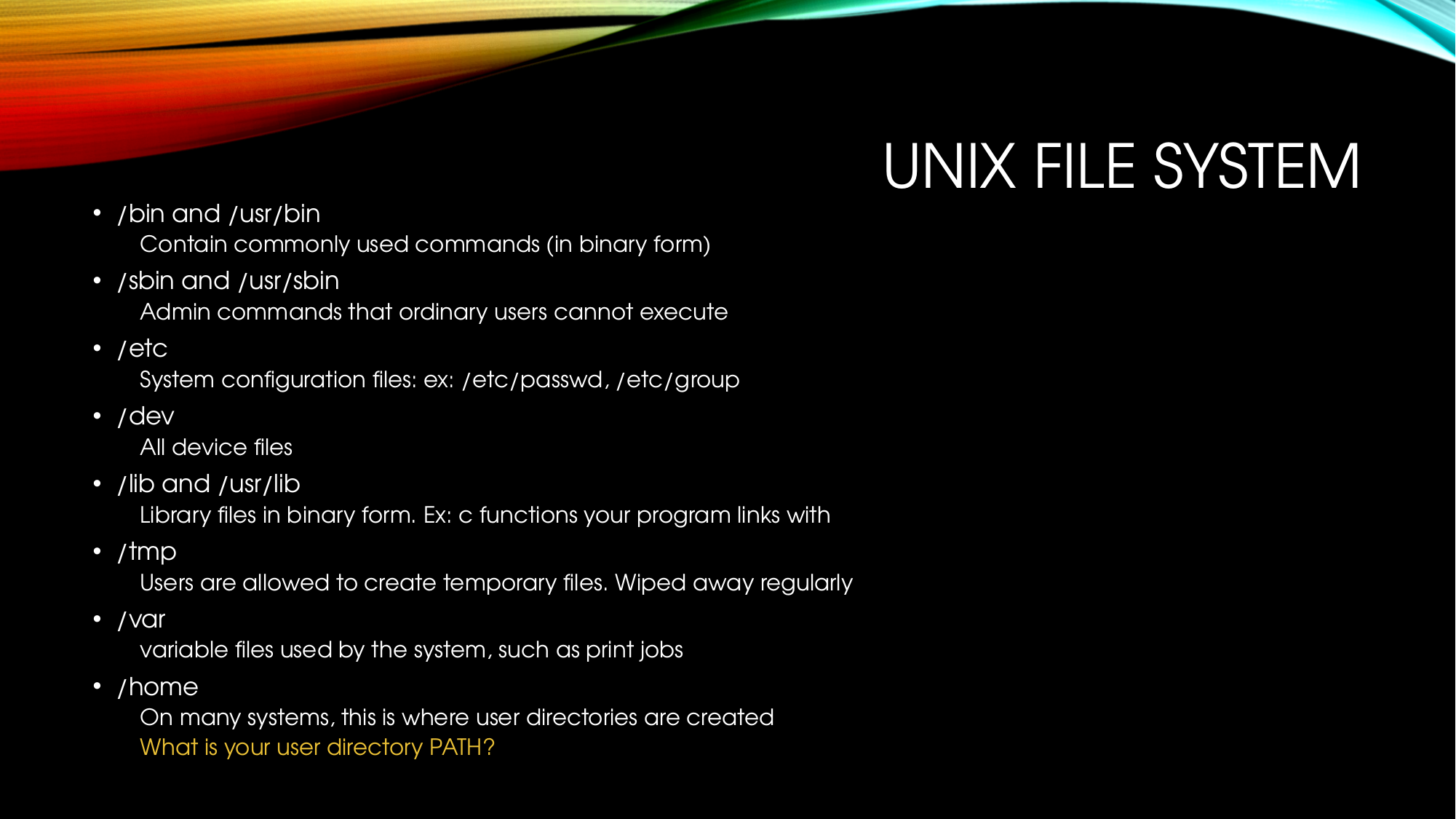

# UNIX File System
/bin and /usr/bin
Contain commonly used commands (in binary form)
/sbin and /usr/sbin
Admin commands that ordinary users cannot execute
/etc
System configuration files: ex: /etc/passwd, /etc/group
/dev
All device files
/lib and /usr/lib
Library files in binary form. Ex: c functions your program links with
/tmp
Users are allowed to create temporary files. Wiped away regularly
/var
variable files used by the system, such as print jobs
/home
On many systems, this is where user directories are created
What is your user directory PATH?